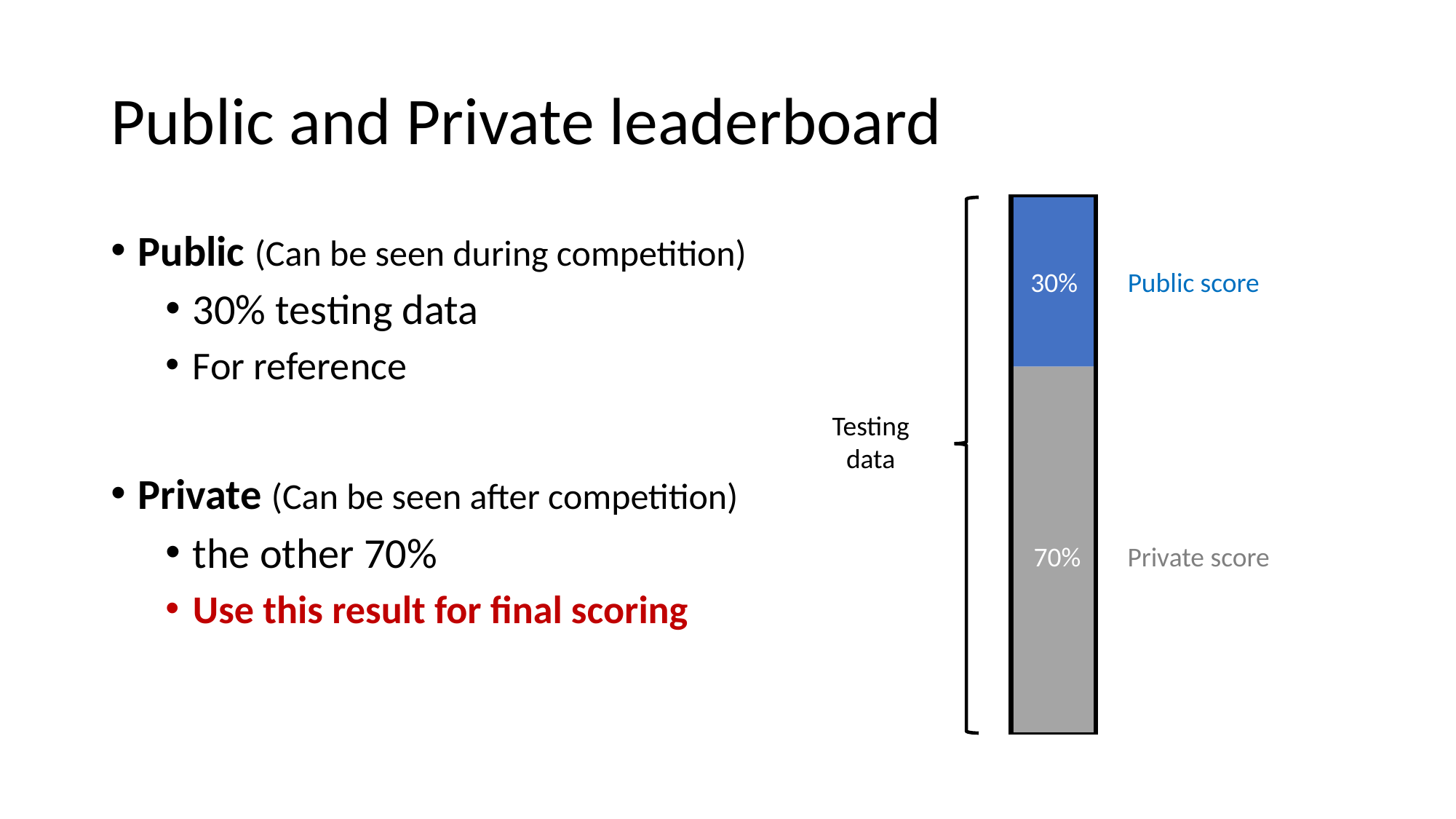

# Public and Private leaderboard

Public (Can be seen during competition)
30% testing data
For reference

Private (Can be seen after competition)
the other 70%
Use this result for final scoring

30%
Public score

Testing
data
70%
Private score